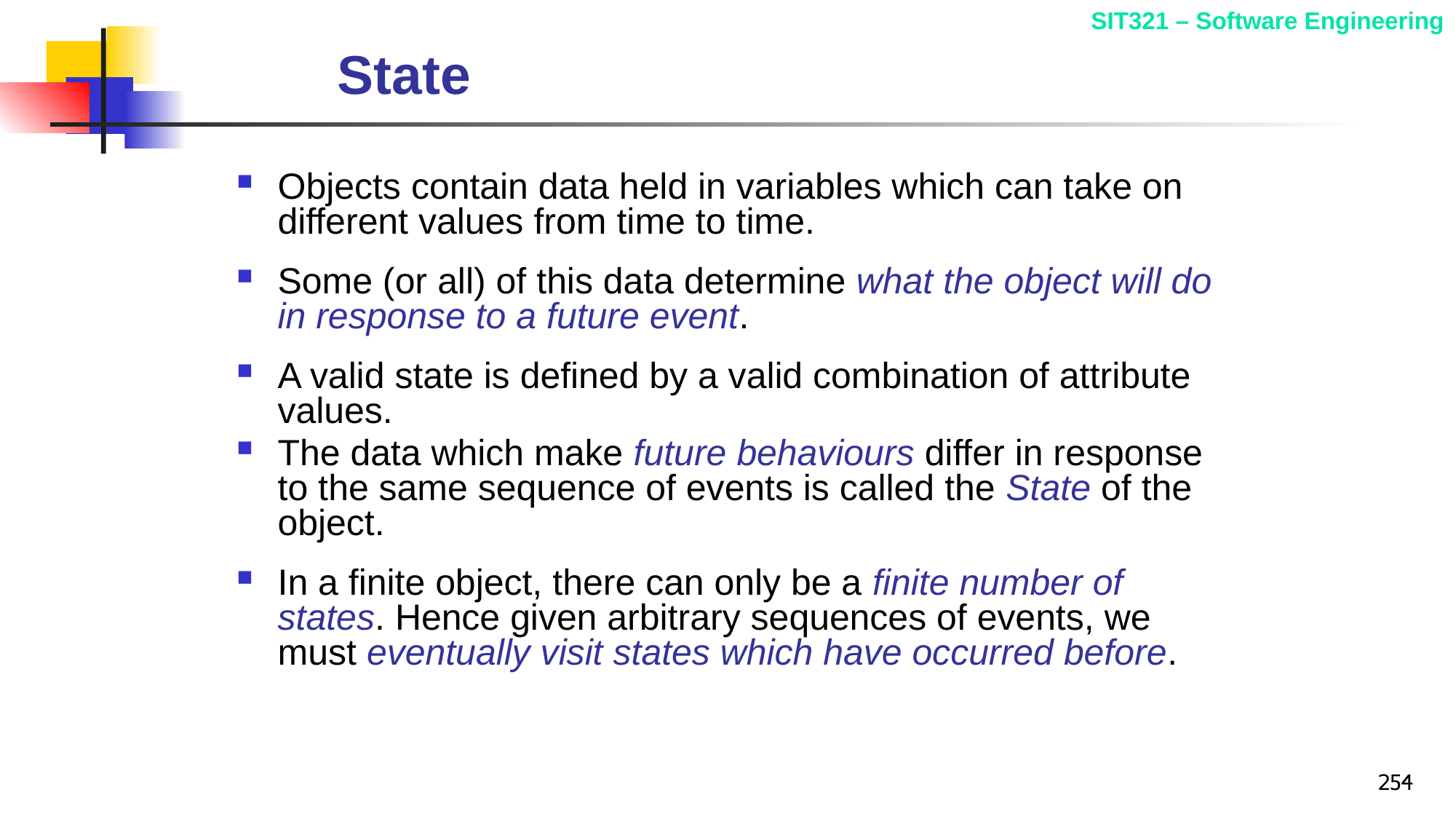

# State
Objects contain data held in variables which can take on different values from time to time.

Some (or all) of this data determine what the object will do in response to a future event.

A valid state is defined by a valid combination of attribute values.
The data which make future behaviours differ in response to the same sequence of events is called the State of the object.

In a finite object, there can only be a finite number of states. Hence given arbitrary sequences of events, we must eventually visit states which have occurred before.
254